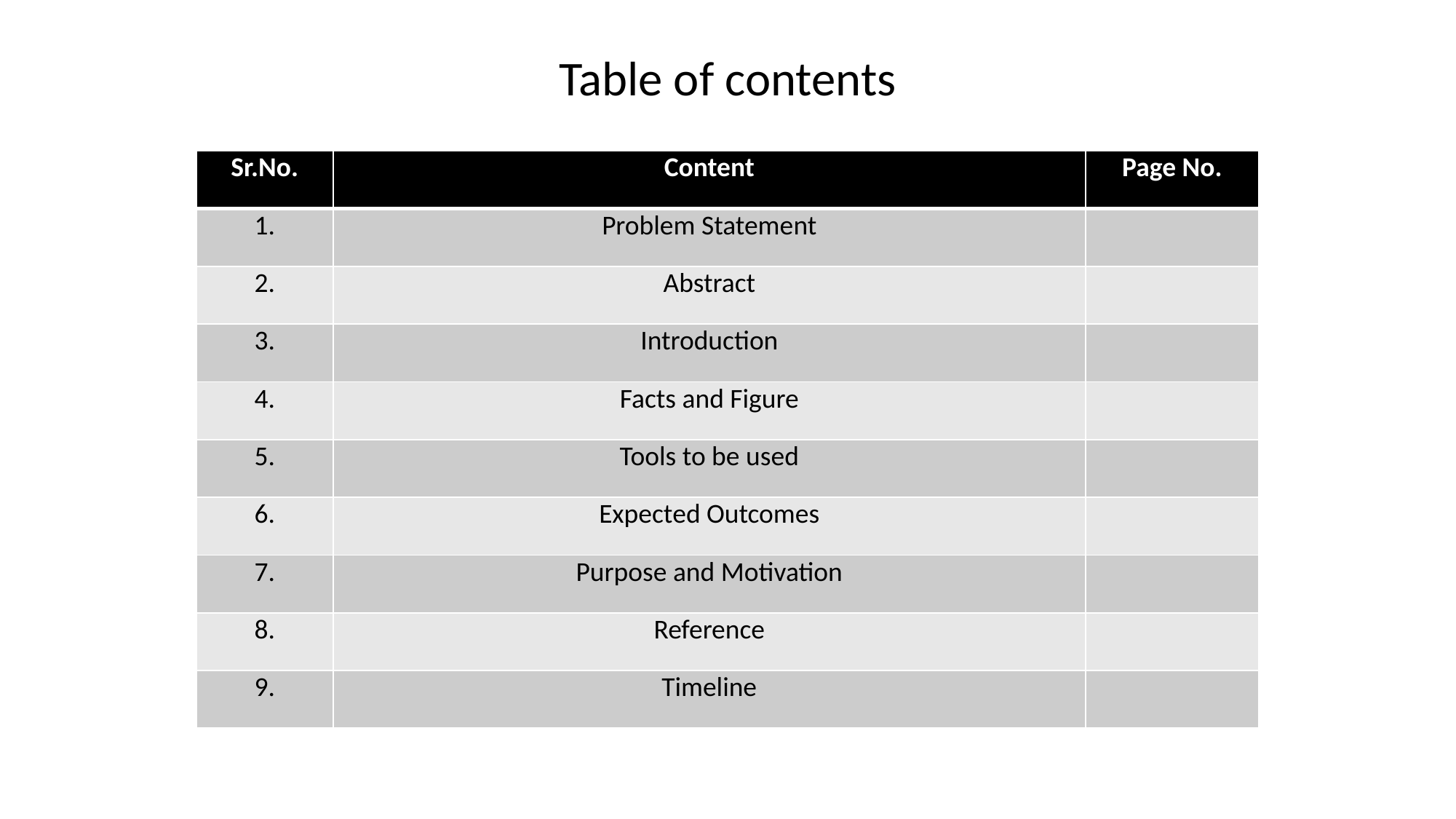

# Table of contents
| Sr.No. | Content | Page No. |
| --- | --- | --- |
| 1. | Problem Statement |  |
| 2. | Abstract |  |
| 3. | Introduction |  |
| 4. | Facts and Figure |  |
| 5. | Tools to be used |  |
| 6. | Expected Outcomes |  |
| 7. | Purpose and Motivation |  |
| 8. | Reference |  |
| 9. | Timeline |  |